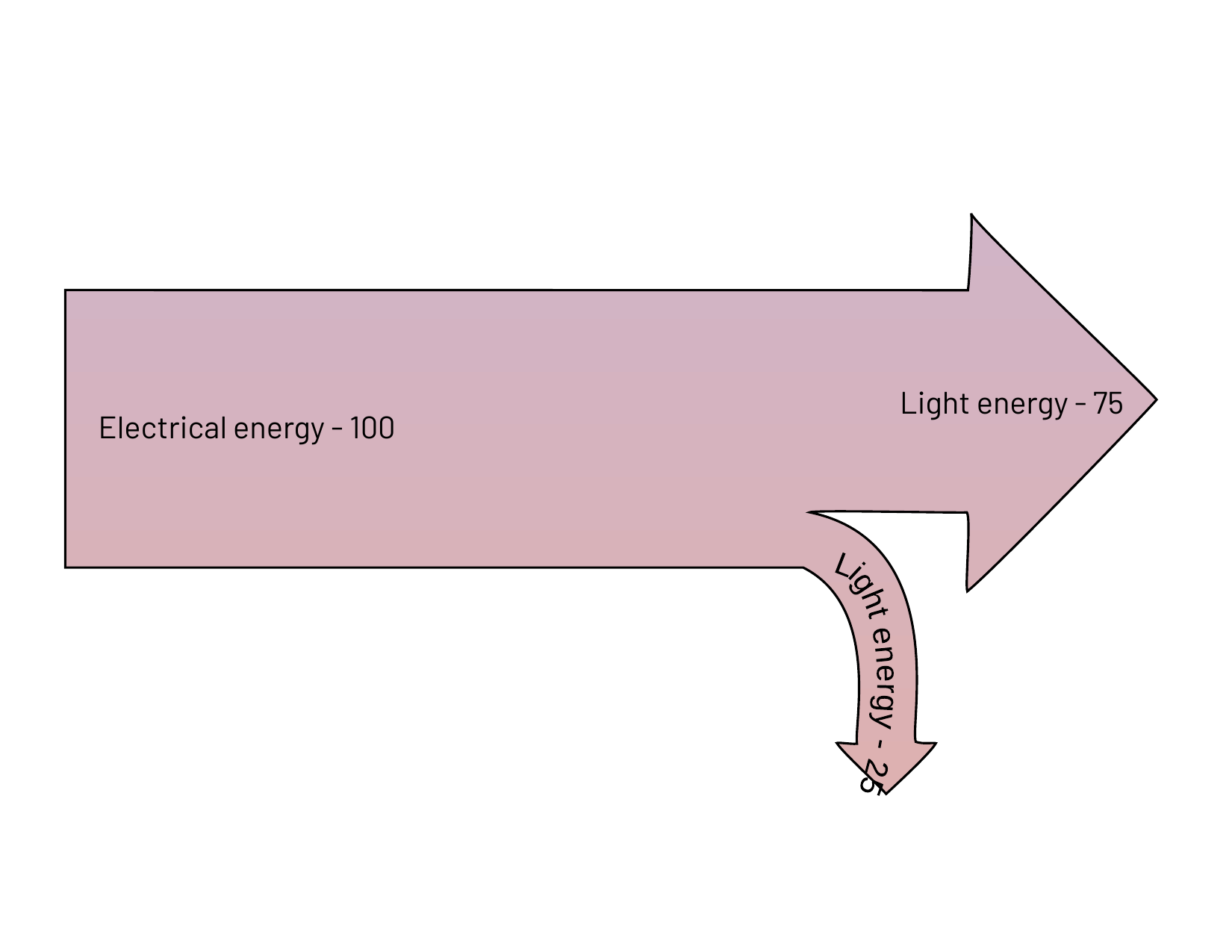

Light energy - 75
Electrical energy - 100
Light energy - 25